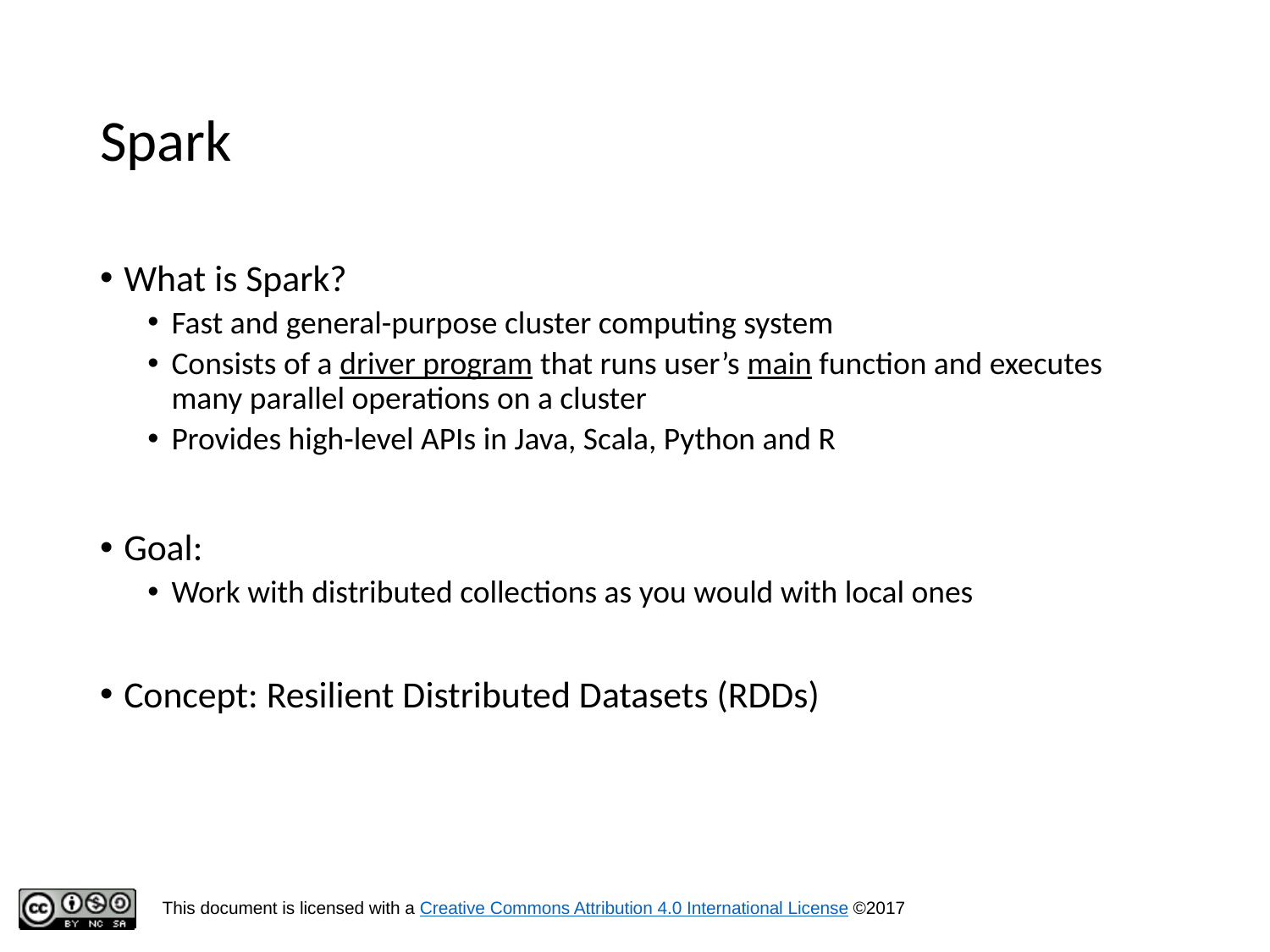

# Spark
What is Spark?
Fast and general-purpose cluster computing system
Consists of a driver program that runs user’s main function and executes many parallel operations on a cluster
Provides high-level APIs in Java, Scala, Python and R

Goal:
Work with distributed collections as you would with local ones

Concept: Resilient Distributed Datasets (RDDs)